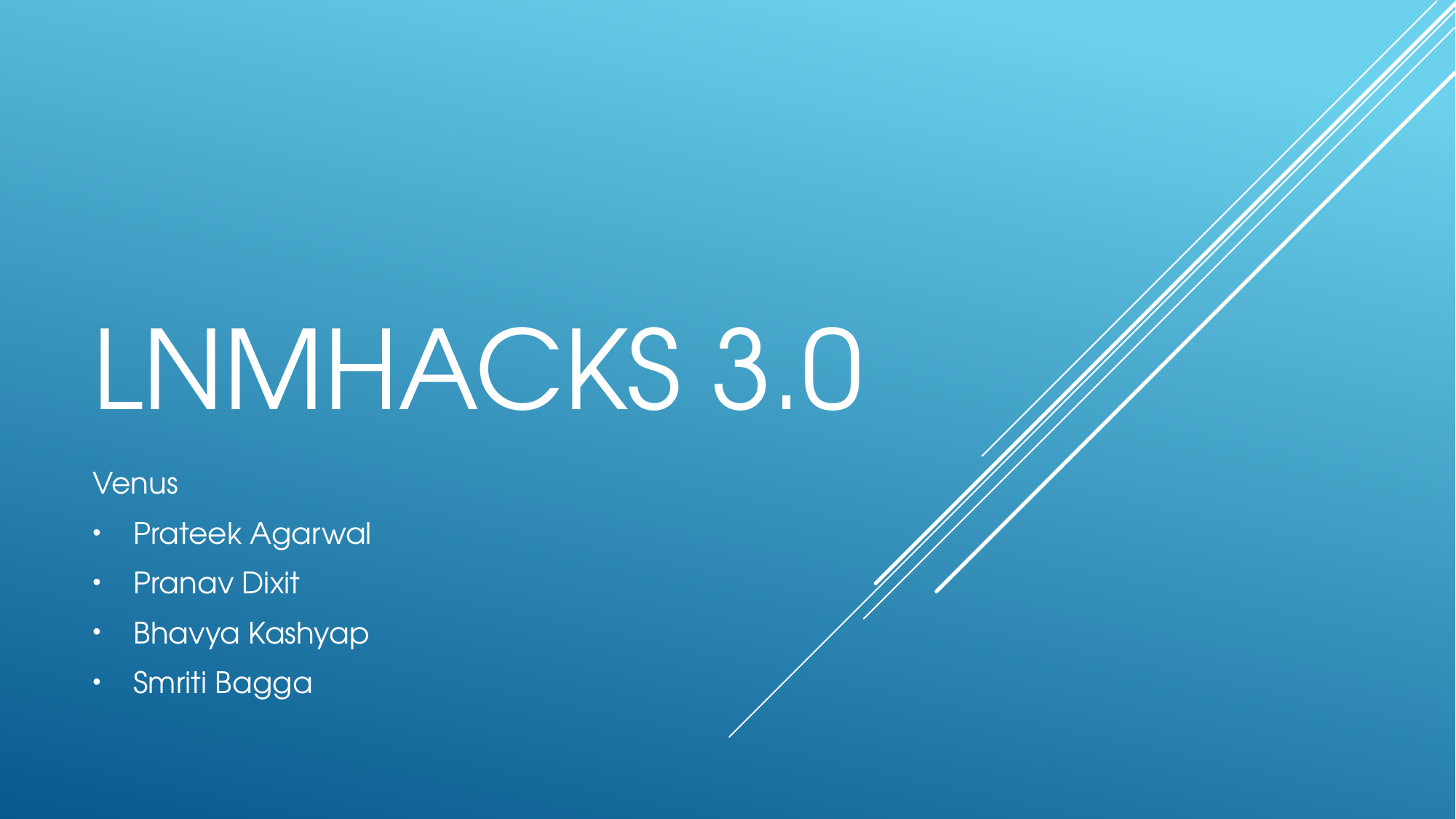

# LNMHacks 3.0
Venus
Prateek Agarwal
Pranav Dixit
Bhavya Kashyap
Smriti Bagga